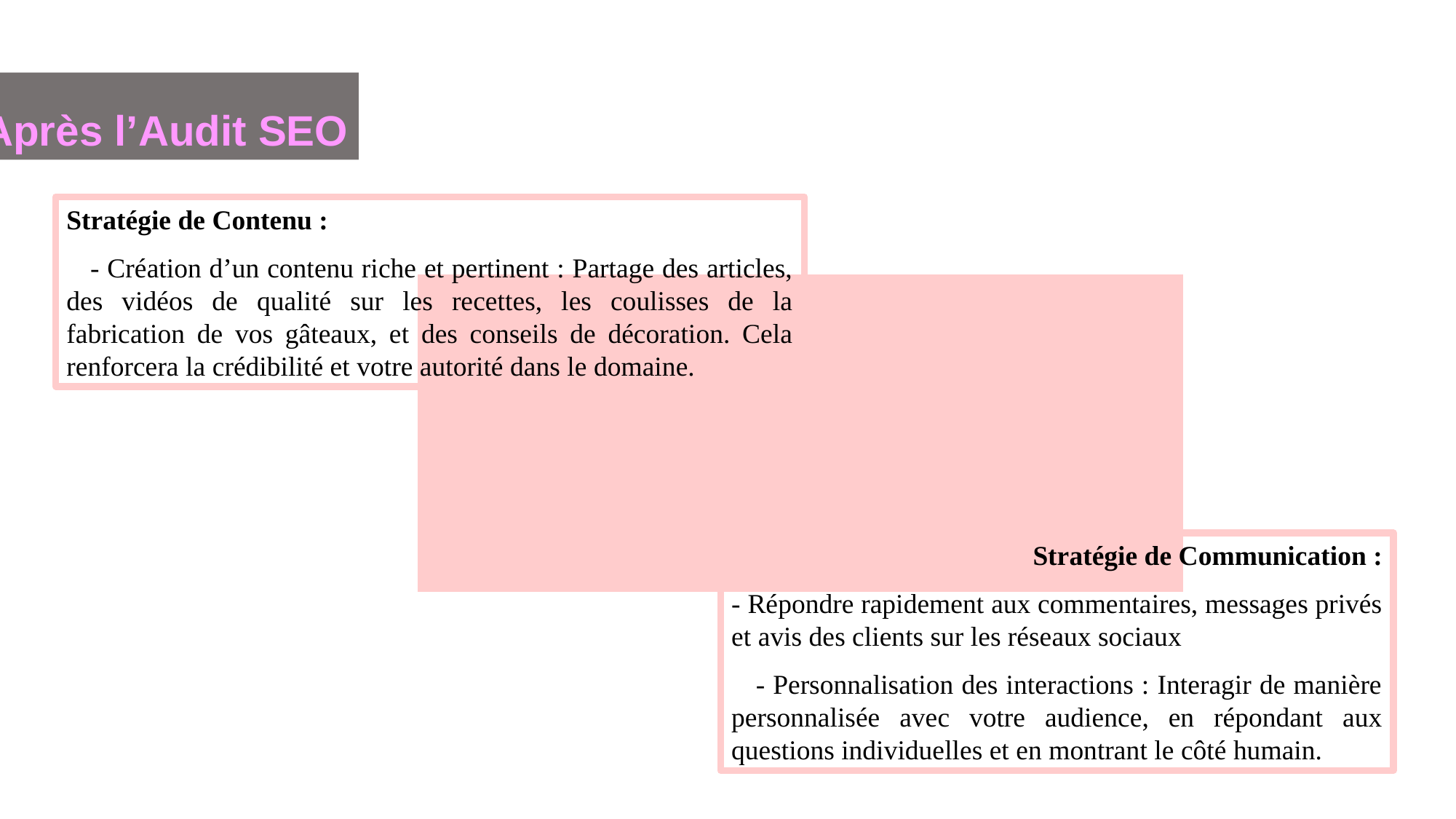

Après l’Audit SEO
Stratégie de Contenu :
   - Création d’un contenu riche et pertinent : Partage des articles, des vidéos de qualité sur les recettes, les coulisses de la fabrication de vos gâteaux, et des conseils de décoration. Cela renforcera la crédibilité et votre autorité dans le domaine.

Stratégie de Communication :
- Répondre rapidement aux commentaires, messages privés et avis des clients sur les réseaux sociaux
   - Personnalisation des interactions : Interagir de manière personnalisée avec votre audience, en répondant aux questions individuelles et en montrant le côté humain.